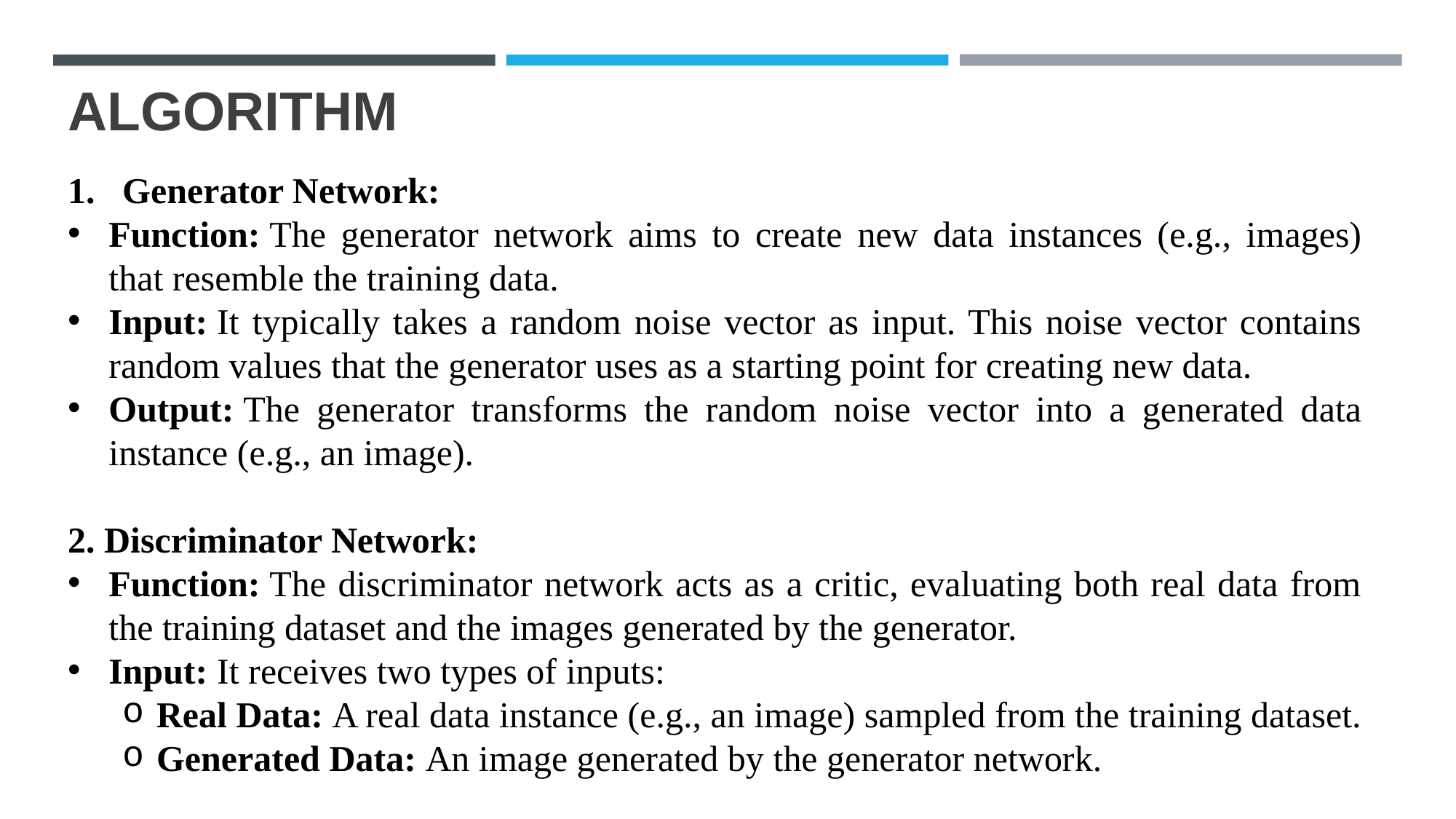

# ALGORITHM
Generator Network:
Function: The generator network aims to create new data instances (e.g., images) that resemble the training data.
Input: It typically takes a random noise vector as input. This noise vector contains random values that the generator uses as a starting point for creating new data.
Output: The generator transforms the random noise vector into a generated data instance (e.g., an image).

2. Discriminator Network:
Function: The discriminator network acts as a critic, evaluating both real data from the training dataset and the images generated by the generator.
Input: It receives two types of inputs:
Real Data: A real data instance (e.g., an image) sampled from the training dataset.
Generated Data: An image generated by the generator network.